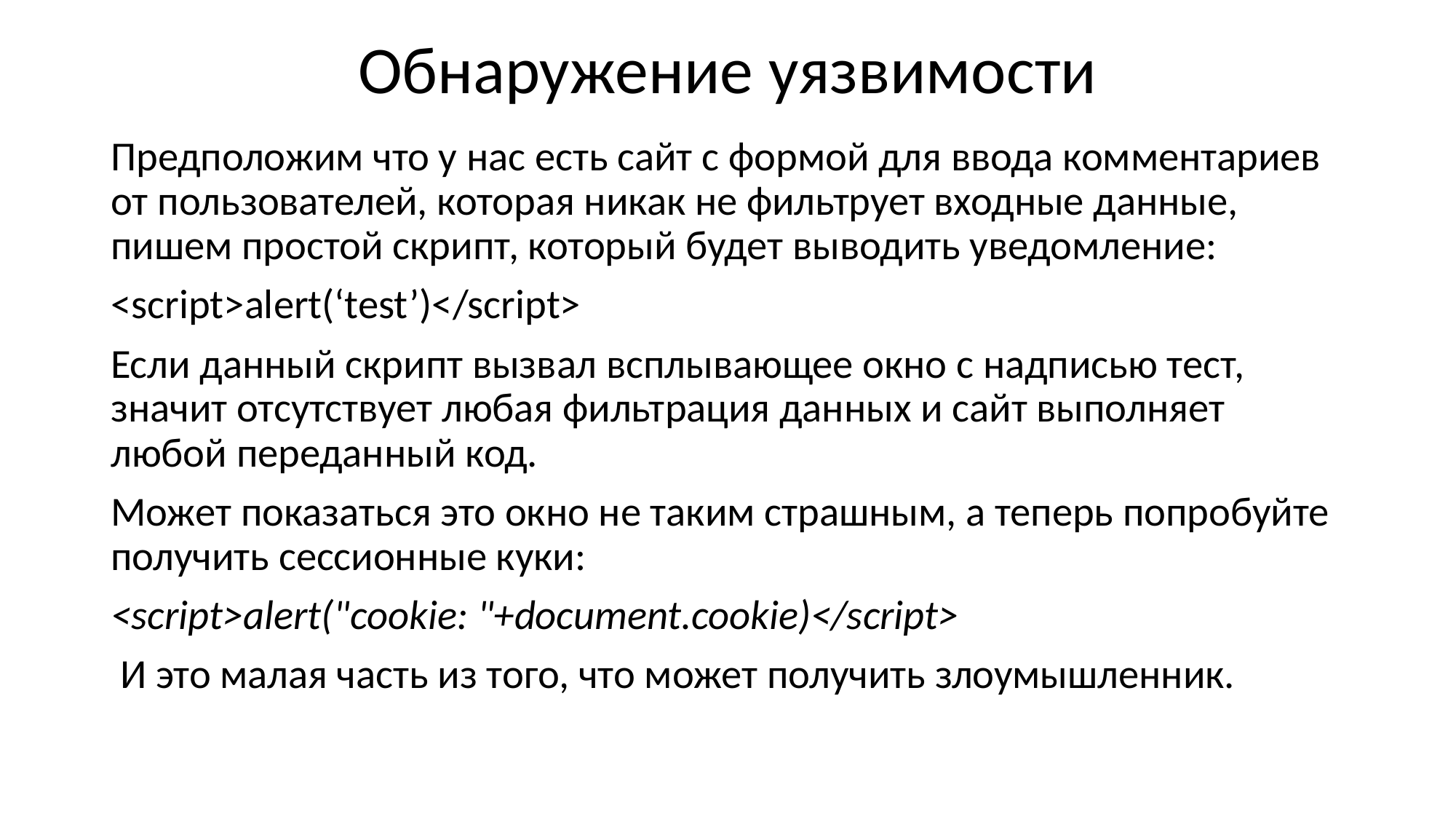

# Обнаружение уязвимости
Предположим что у нас есть сайт с формой для ввода комментариев от пользователей, которая никак не фильтрует входные данные, пишем простой скрипт, который будет выводить уведомление:
<script>alert(‘test’)</script>
Если данный скрипт вызвал всплывающее окно с надписью тест, значит отсутствует любая фильтрация данных и сайт выполняет любой переданный код.
Может показаться это окно не таким страшным, а теперь попробуйте получить сессионные куки:
<script>alert("cookie: "+document.cookie)</script>
 И это малая часть из того, что может получить злоумышленник.